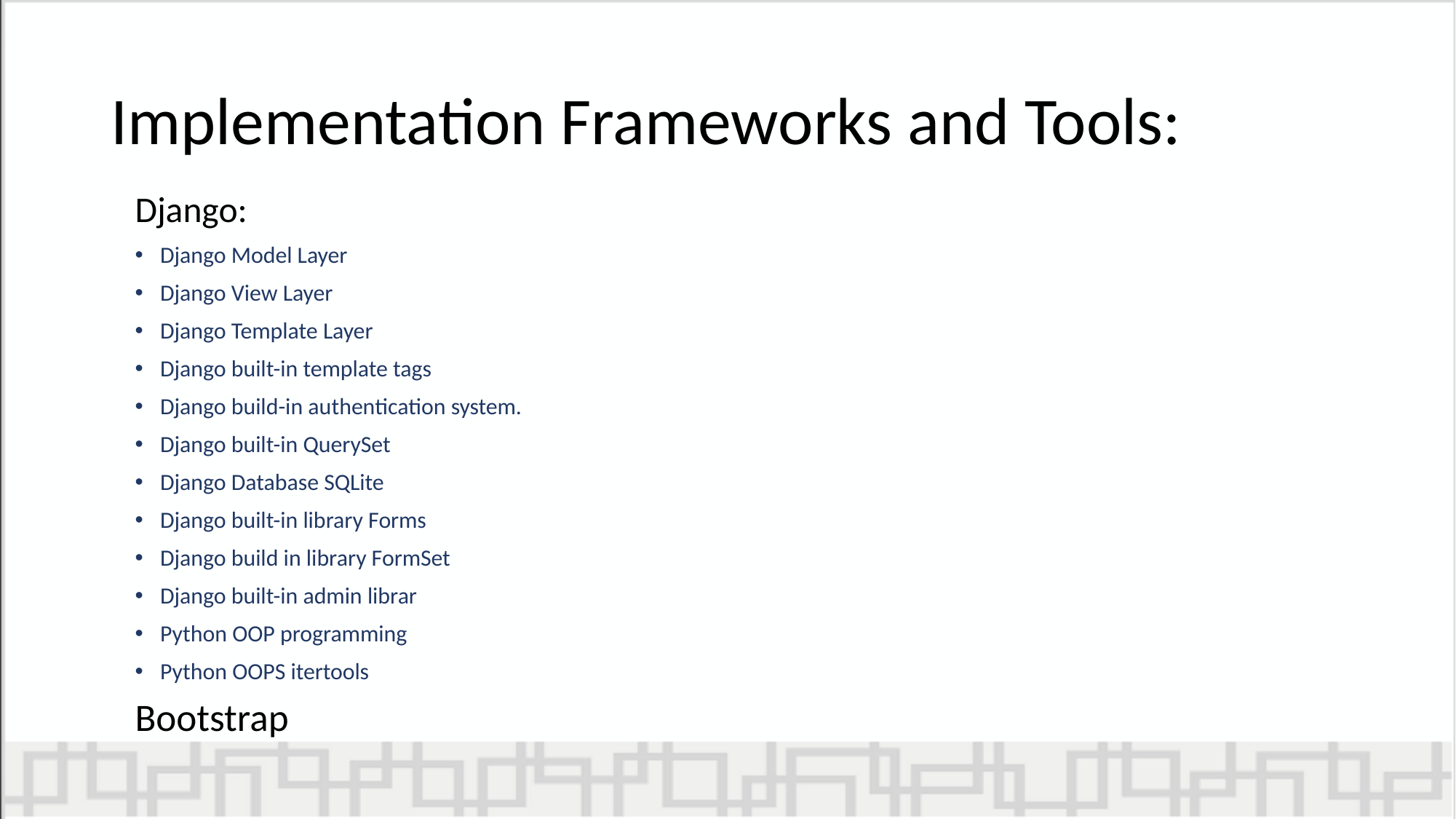

# Implementation Frameworks and Tools:
Django:
Django Model Layer
Django View Layer
Django Template Layer
Django built-in template tags
Django build-in authentication system.
Django built-in QuerySet
Django Database SQLite
Django built-in library Forms
Django build in library FormSet
Django built-in admin librar
Python OOP programming
Python OOPS itertools
Bootstrap